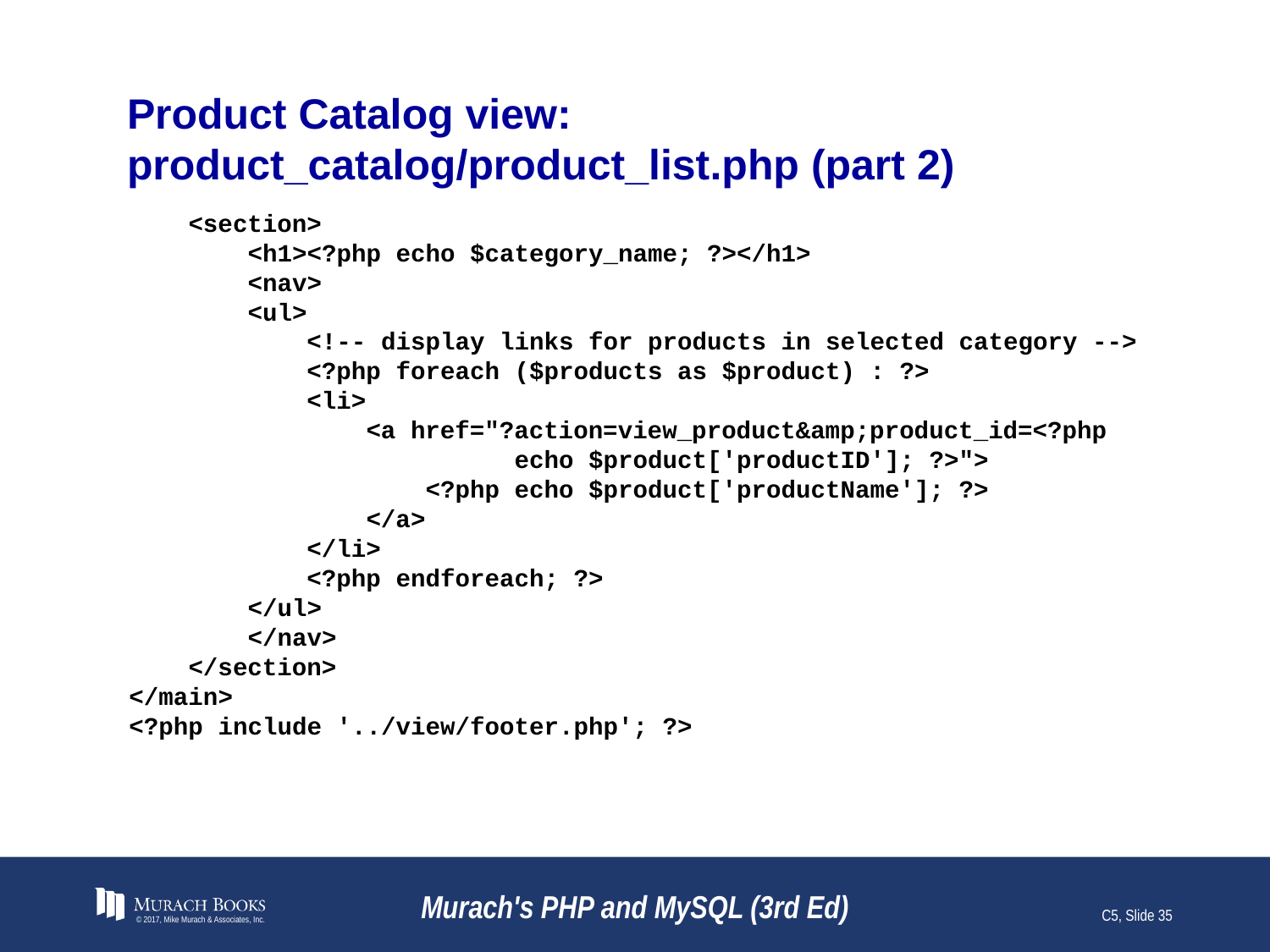

# Product Catalog view: product_catalog/product_list.php (part 2)
    <section>
        <h1><?php echo $category_name; ?></h1>
        <nav>
        <ul>
            <!-- display links for products in selected category -->
            <?php foreach ($products as $product) : ?>
            <li>
                <a href="?action=view_product&amp;product_id=<?php
                          echo $product['productID']; ?>">
                    <?php echo $product['productName']; ?>
                </a>
            </li>
            <?php endforeach; ?>
        </ul>
        </nav>
    </section>
</main>
<?php include '../view/footer.php'; ?>

© 2017, Mike Murach & Associates, Inc.
Murach's PHP and MySQL (3rd Ed)

C5, Slide 35